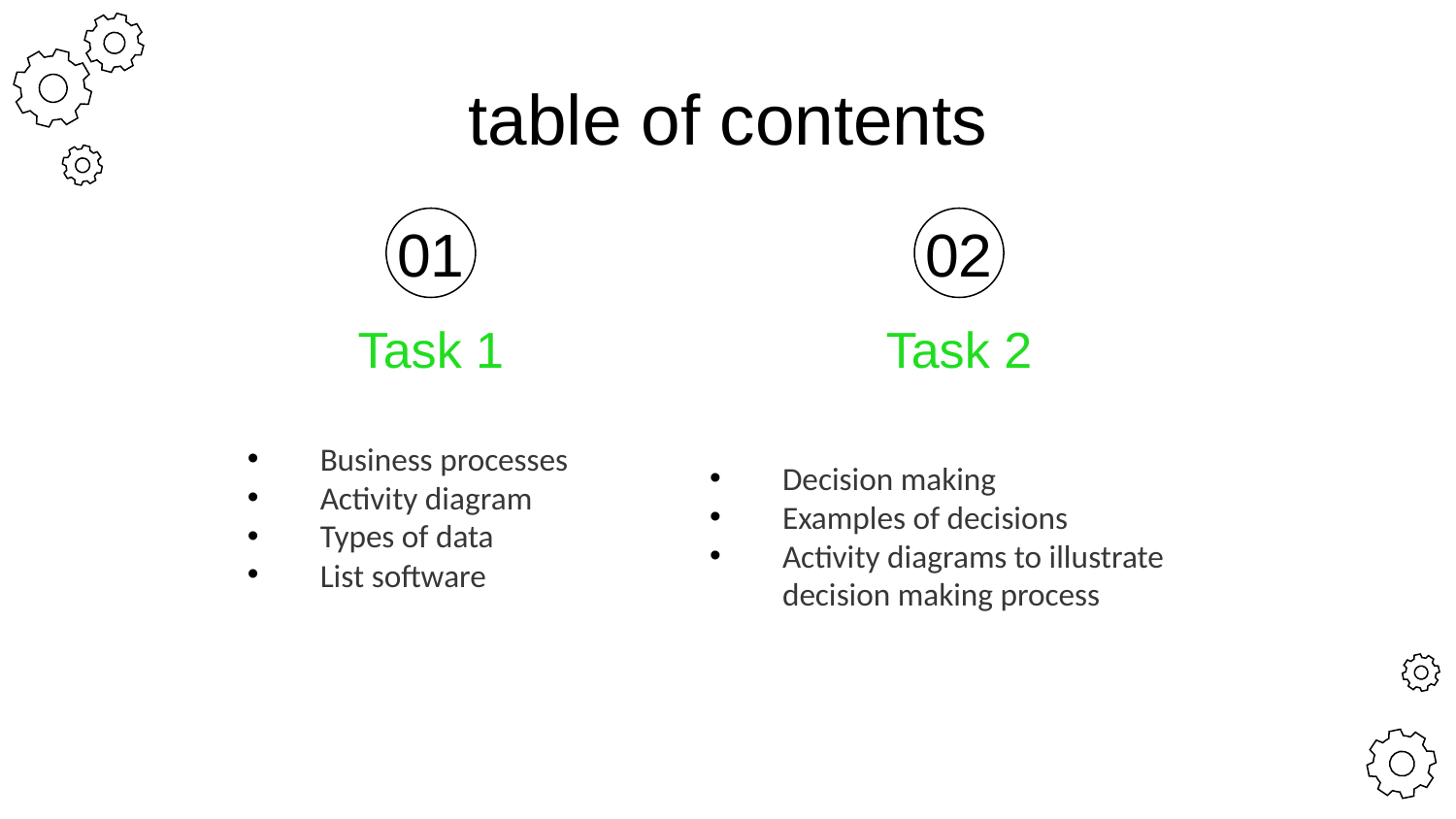

# table of contents

01
02
Task 1
Task 2
Business processes
Activity diagram
Types of data
List software
Decision making
Examples of decisions
Activity diagrams to illustrate decision making process